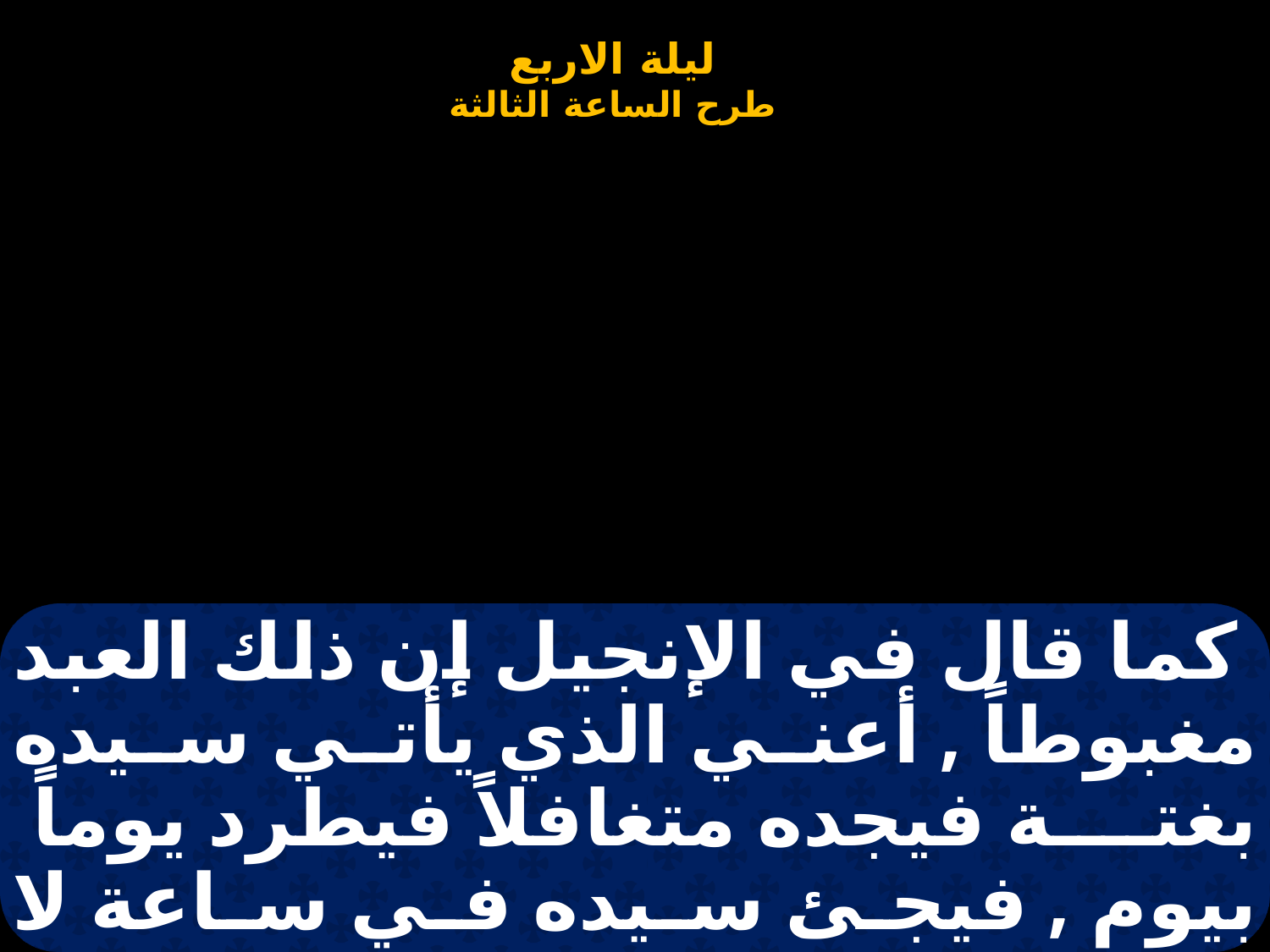

# كما قال في الإنجيل إن ذلك العبد مغبوطاً , أعني الذي يأتي سيده بغتة فيجده متغافلاً فيطرد يوماً  بيوم , فيجئ سيده في ساعة لا يعرفها فيشقه من وسطه ويجعل نصيبه